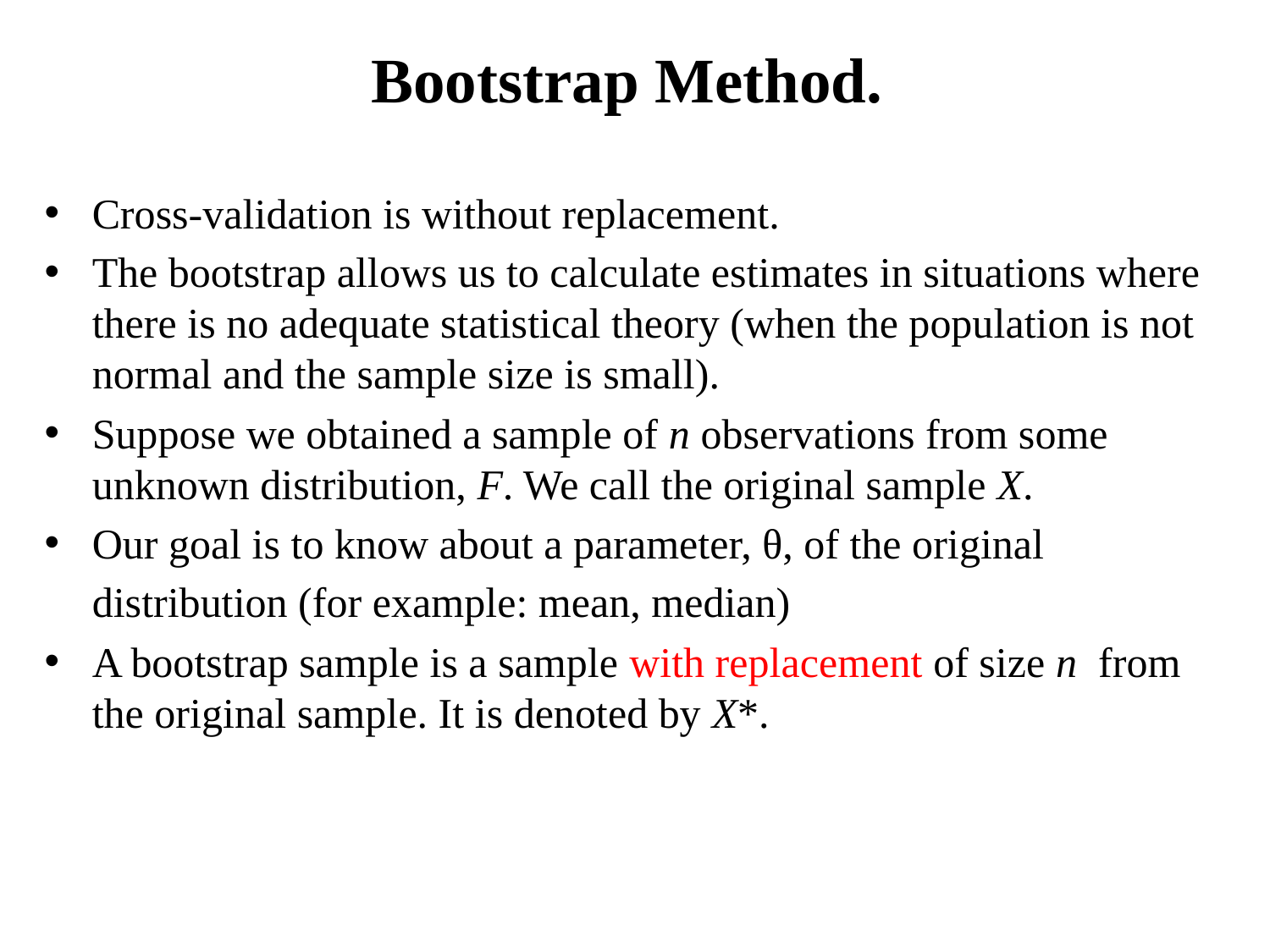

# Bootstrap Method.
Cross-validation is without replacement.
The bootstrap allows us to calculate estimates in situations where there is no adequate statistical theory (when the population is not normal and the sample size is small).
Suppose we obtained a sample of n observations from some unknown distribution, F. We call the original sample X.
Our goal is to know about a parameter, θ, of the original
	distribution (for example: mean, median)
A bootstrap sample is a sample with replacement of size n  from the original sample. It is denoted by X*.